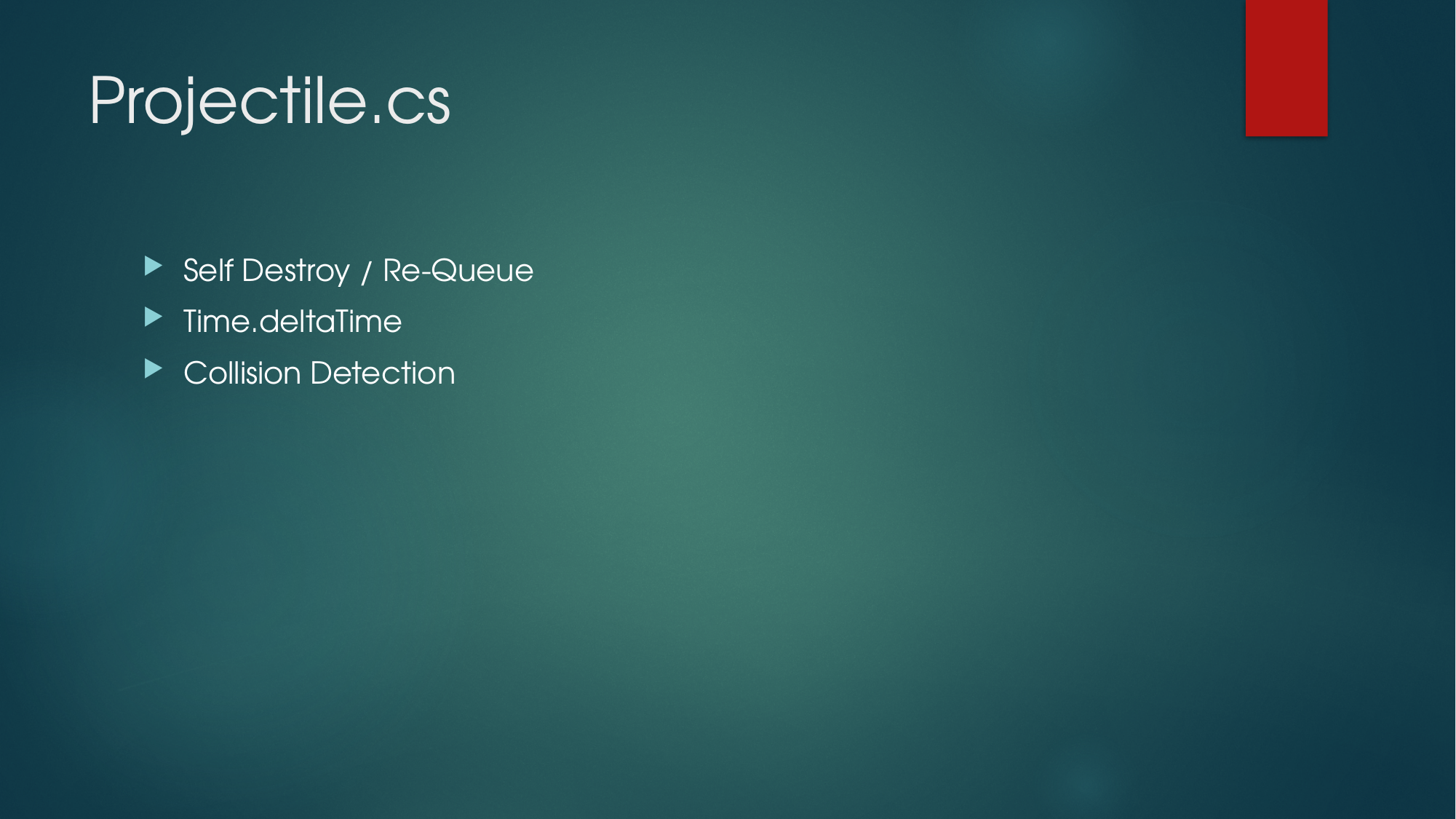

# Projectile.cs
Self Destroy / Re-Queue
Time.deltaTime
Collision Detection